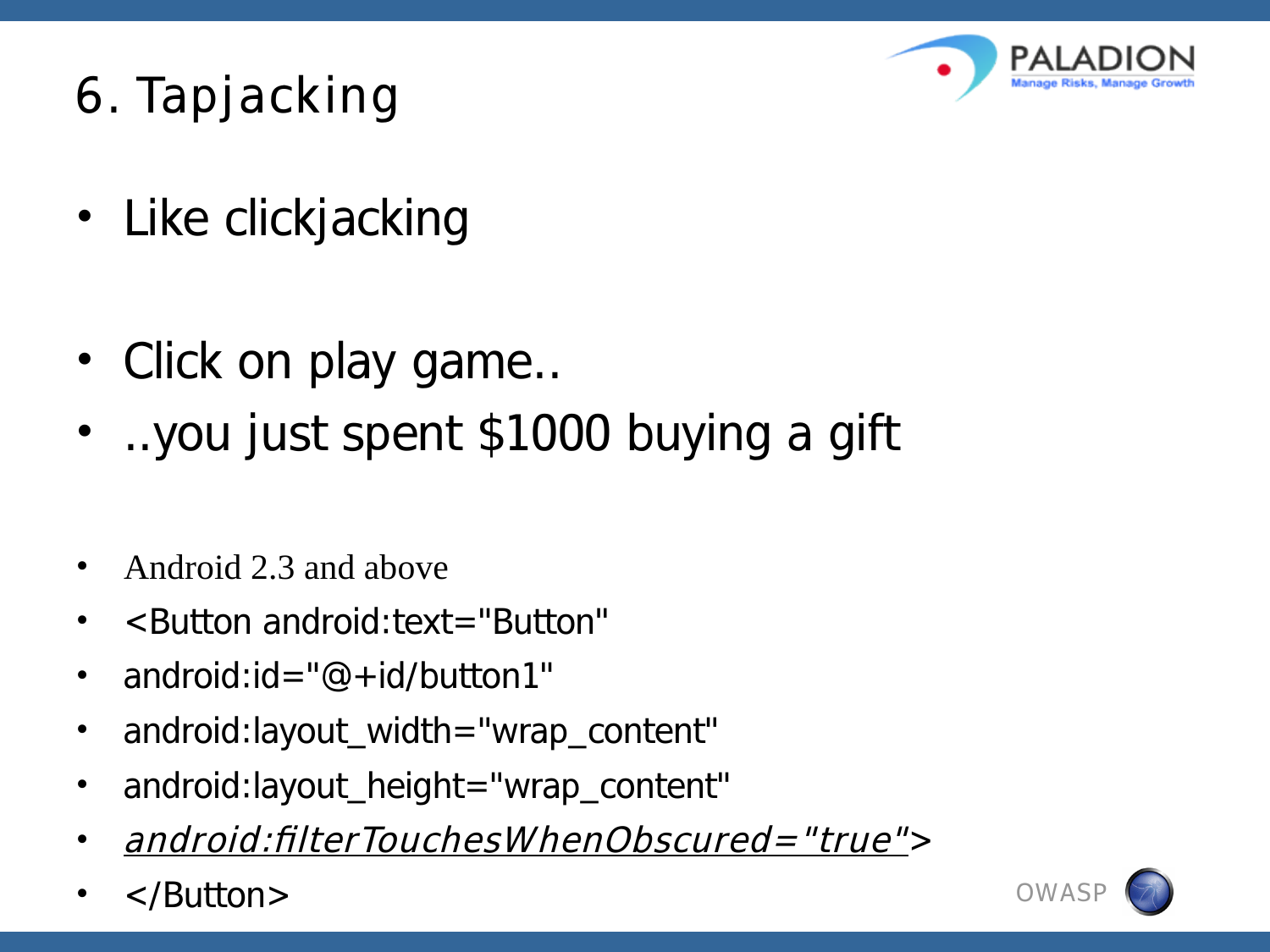

# 6. Tapjacking
Like clickjacking

Click on play game..
..you just spent $1000 buying a gift

Android 2.3 and above
<Button android:text="Button"
android:id="@+id/button1"
android:layout_width="wrap_content"
android:layout_height="wrap_content"
android:filterTouchesWhenObscured="true">
</Button>